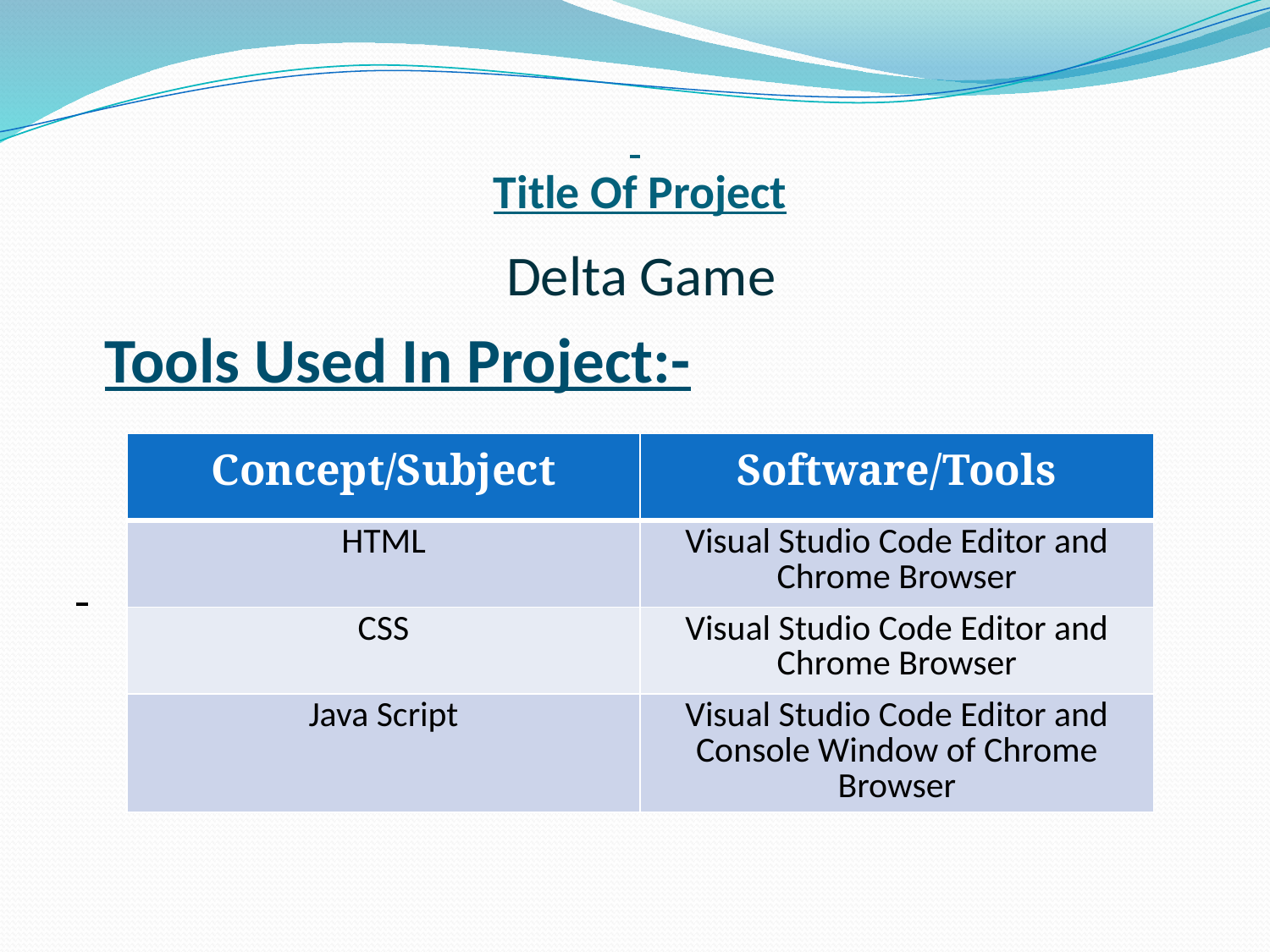

# Title Of Project
  Delta Game
  Tools Used In Project:-

| Concept/Subject | Software/Tools |
| --- | --- |
| HTML | Visual Studio Code Editor and Chrome Browser |
| CSS | Visual Studio Code Editor and Chrome Browser |
| Java Script | Visual Studio Code Editor and Console Window of Chrome Browser |